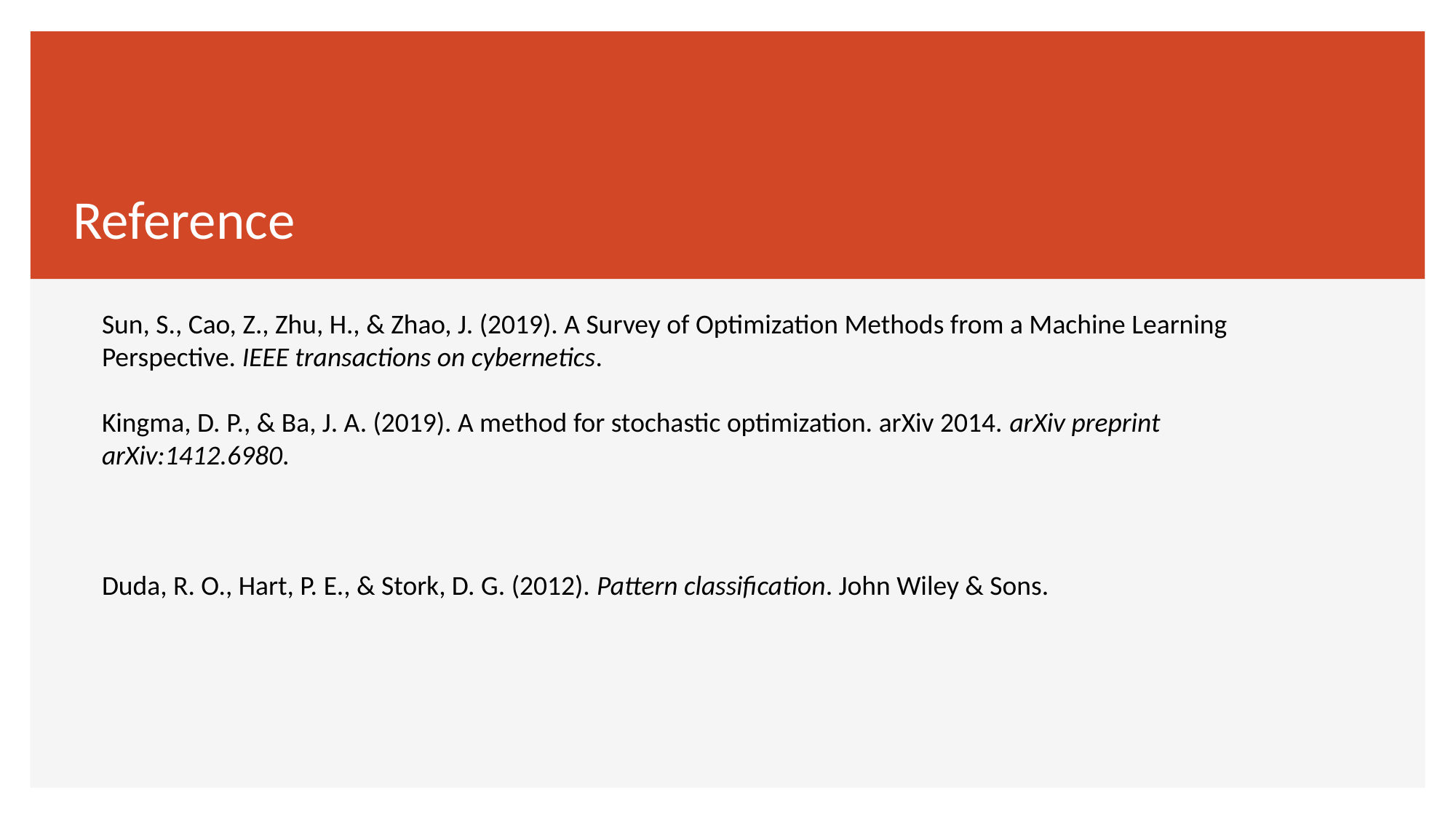

# Reference
Sun, S., Cao, Z., Zhu, H., & Zhao, J. (2019). A Survey of Optimization Methods from a Machine Learning Perspective. IEEE transactions on cybernetics.

Kingma, D. P., & Ba, J. A. (2019). A method for stochastic optimization. arXiv 2014. arXiv preprint arXiv:1412.6980.
Duda, R. O., Hart, P. E., & Stork, D. G. (2012). Pattern classification. John Wiley & Sons.